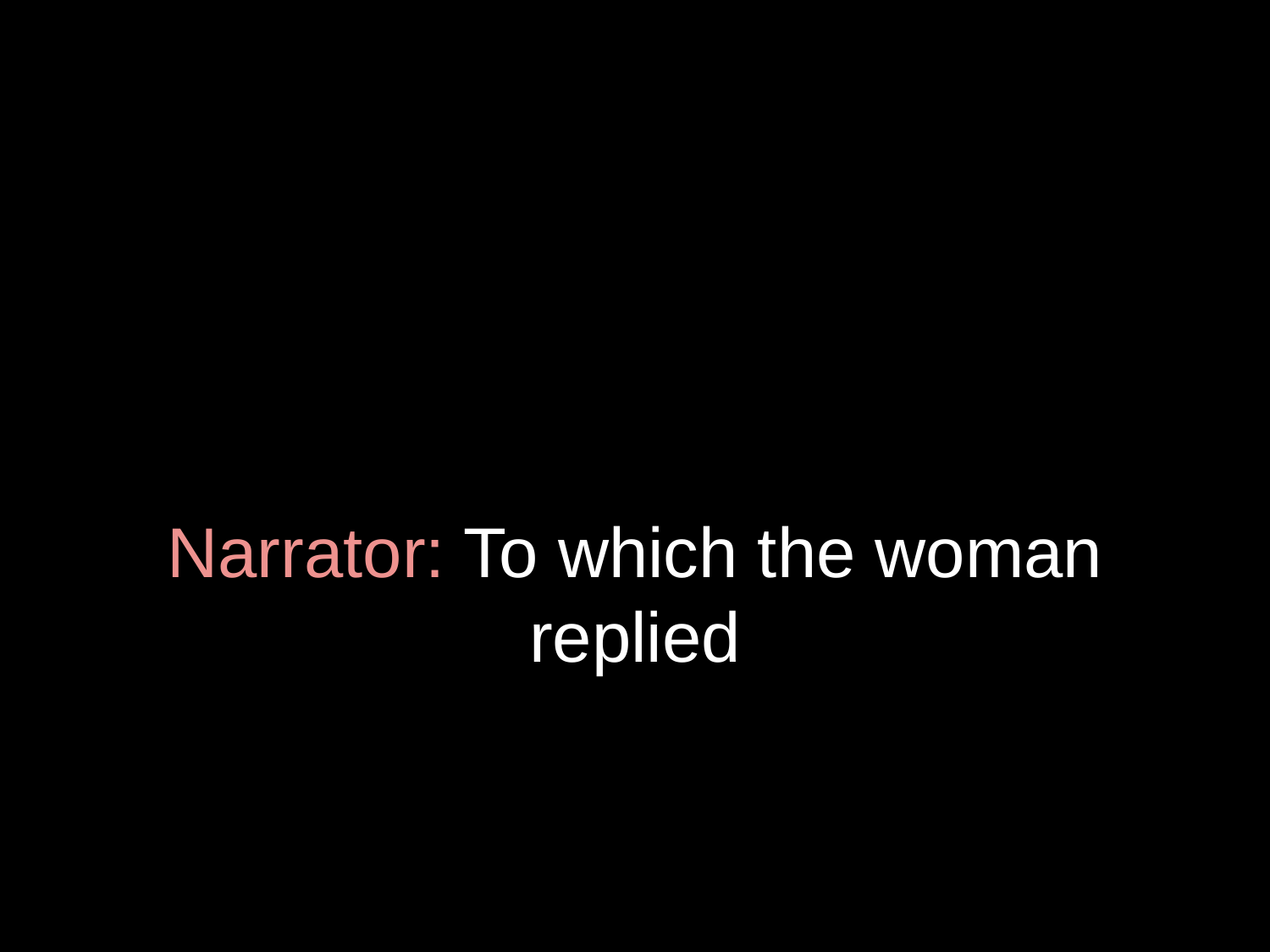

# Narrator: To which the woman replied